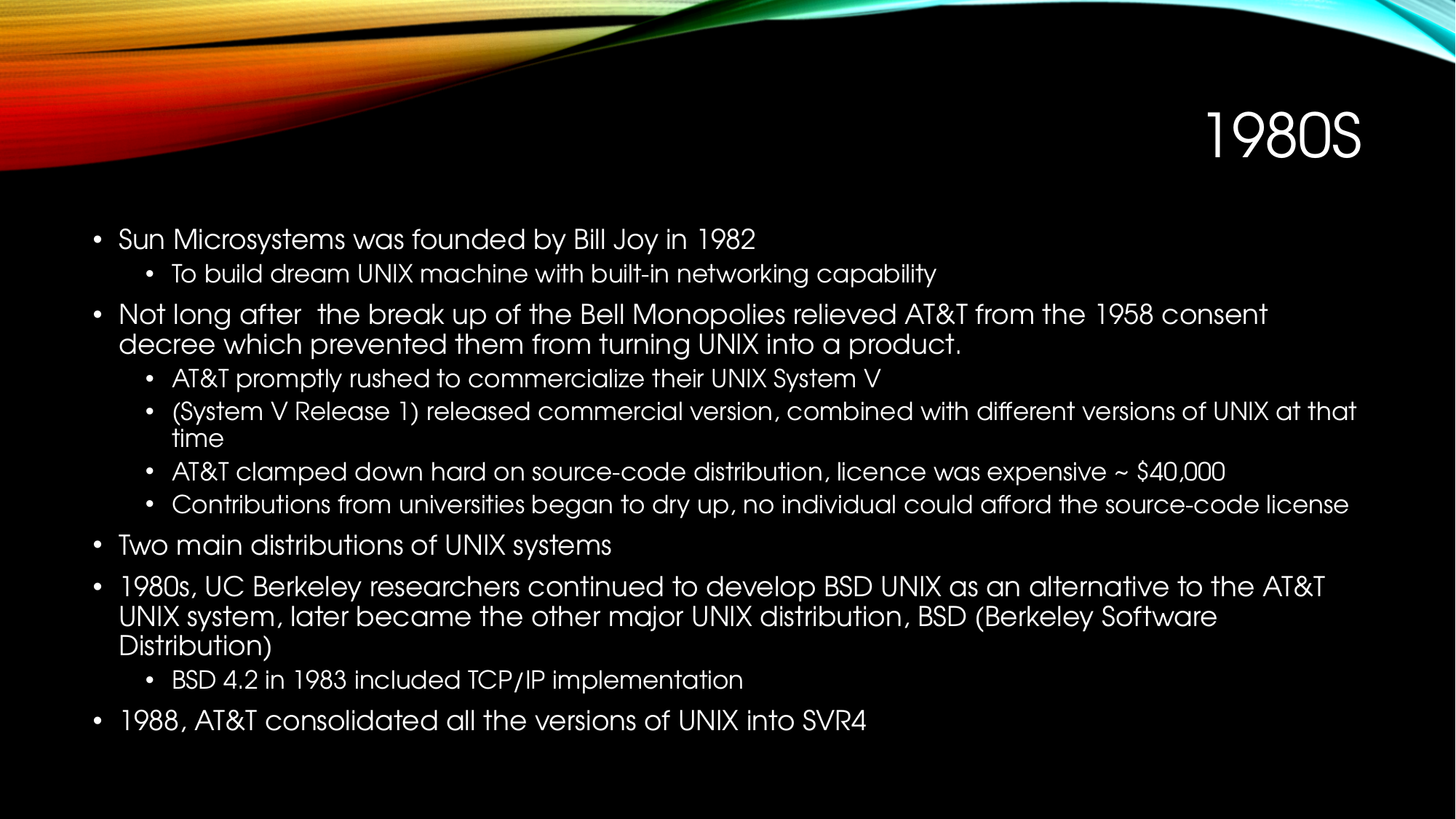

# 1980s

Sun Microsystems was founded by Bill Joy in 1982
To build dream UNIX machine with built-in networking capability
Not long after  the break up of the Bell Monopolies relieved AT&T from the 1958 consent decree which prevented them from turning UNIX into a product.
AT&T promptly rushed to commercialize their UNIX System V
(System V Release 1) released commercial version, combined with different versions of UNIX at that time
AT&T clamped down hard on source-code distribution, licence was expensive ~ $40,000
Contributions from universities began to dry up, no individual could afford the source-code license
Two main distributions of UNIX systems
1980s, UC Berkeley researchers continued to develop BSD UNIX as an alternative to the AT&T UNIX system, later became the other major UNIX distribution, BSD (Berkeley Software Distribution)
BSD 4.2 in 1983 included TCP/IP implementation
1988, AT&T consolidated all the versions of UNIX into SVR4